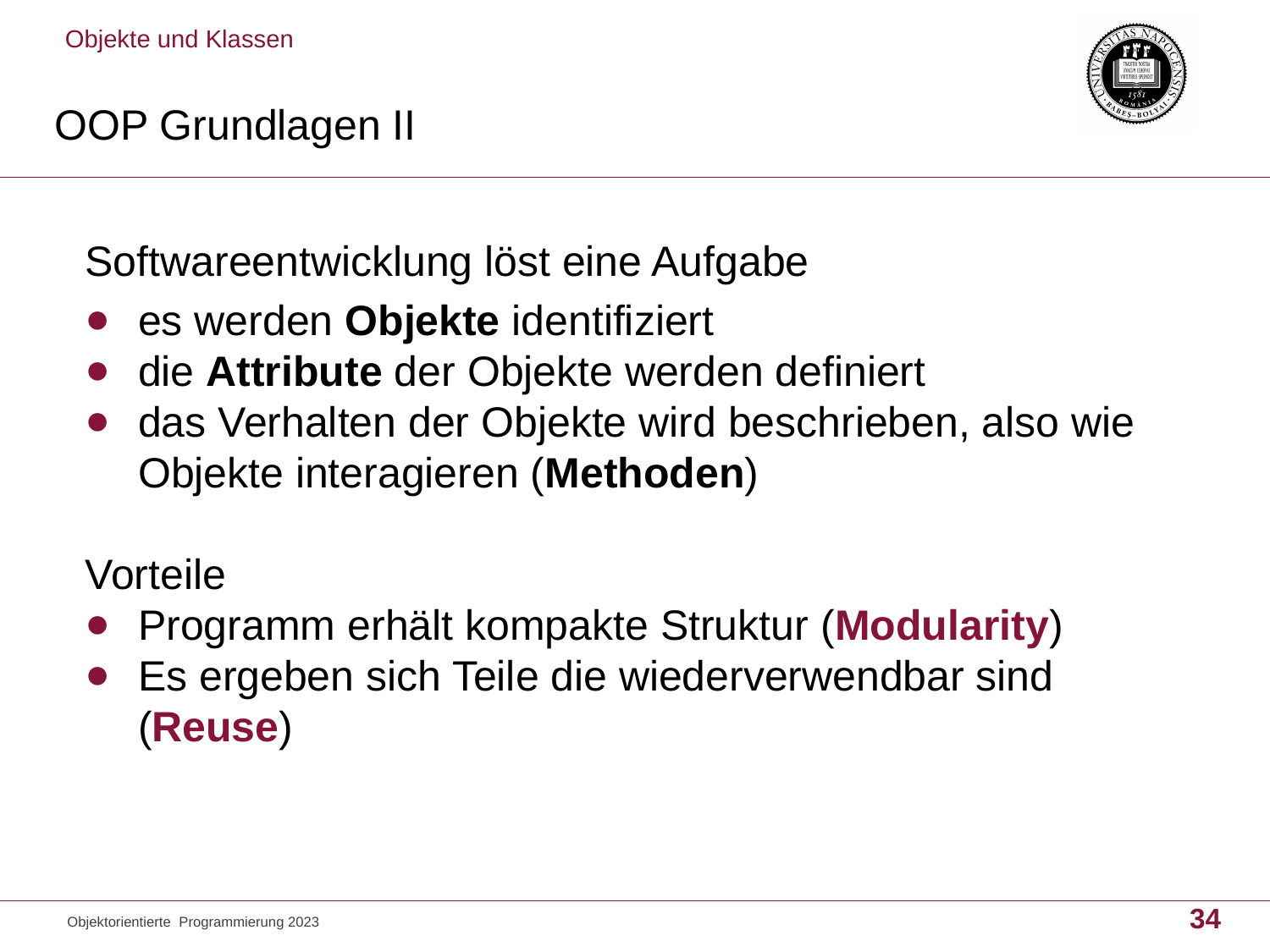

Objekte und Klassen
# OOP Grundlagen II
Softwareentwicklung löst eine Aufgabe
es werden Objekte identifiziert
die Attribute der Objekte werden definiert
das Verhalten der Objekte wird beschrieben, also wie Objekte interagieren (Methoden)

Vorteile
Programm erhält kompakte Struktur (Modularity)
Es ergeben sich Teile die wiederverwendbar sind (Reuse)
34
Objektorientierte  Programmierung 2023